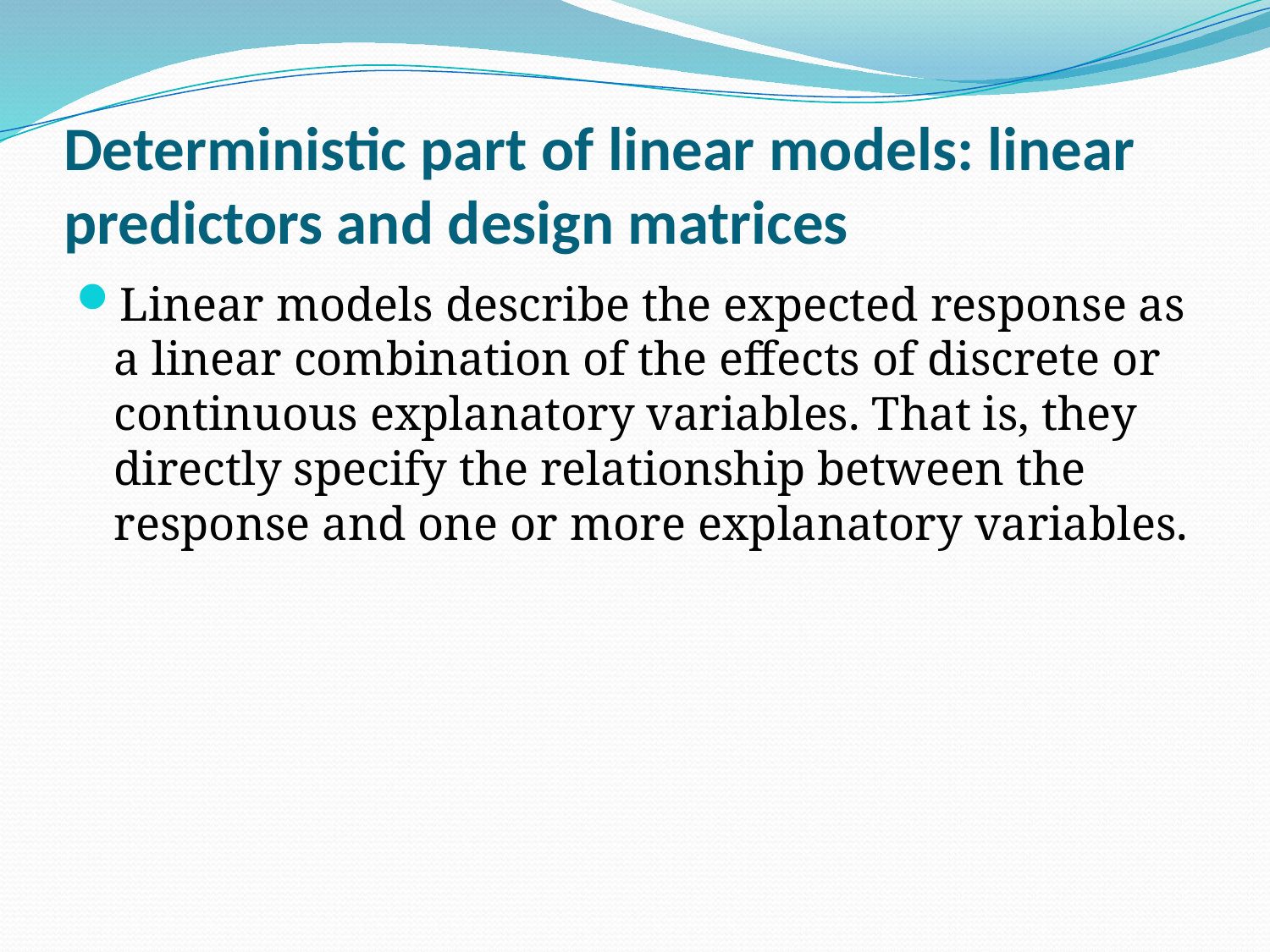

# Deterministic part of linear models: linear predictors and design matrices
Linear models describe the expected response as a linear combination of the effects of discrete or continuous explanatory variables. That is, they directly specify the relationship between the response and one or more explanatory variables.